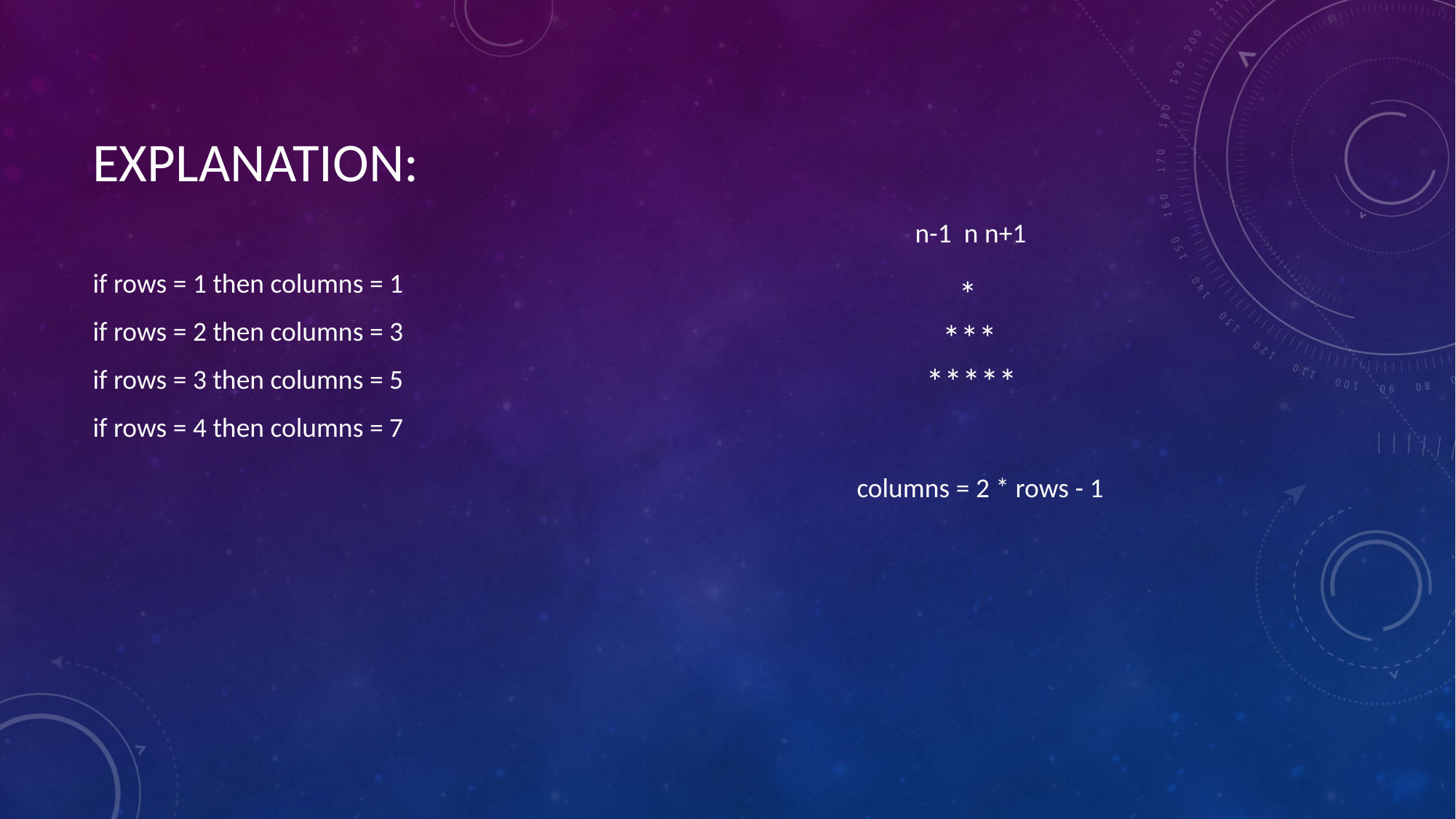

# explanation:
n-1  n n+1
if rows = 1 then columns = 1
if rows = 2 then columns = 3
if rows = 3 then columns = 5
if rows = 4 then columns = 7
          *
        ***
      *****
columns = 2 * rows - 1